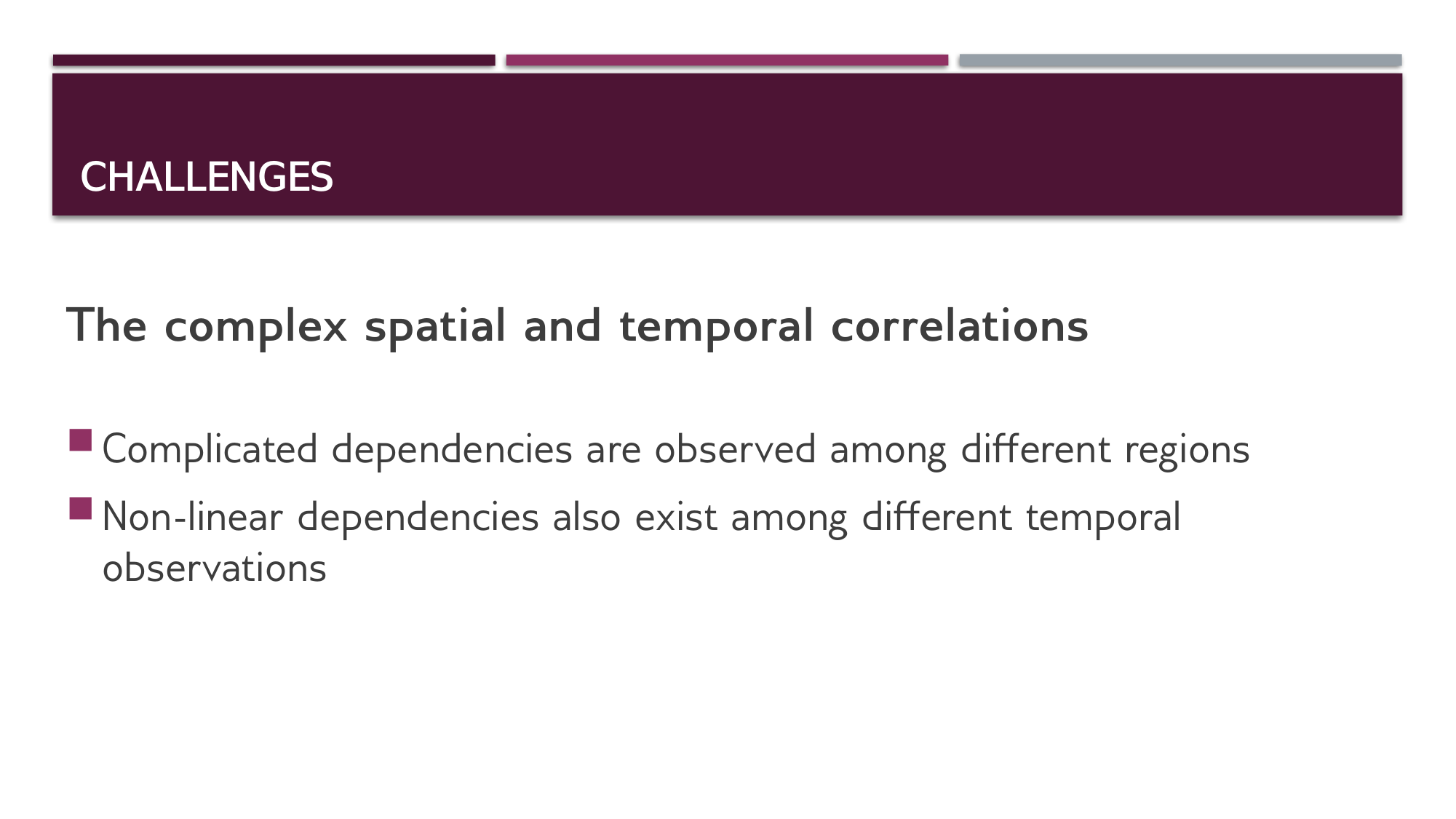

# Challenges
The complex spatial and temporal correlations

Complicated dependencies are observed among different regions
Non-linear dependencies also exist among different temporal observations